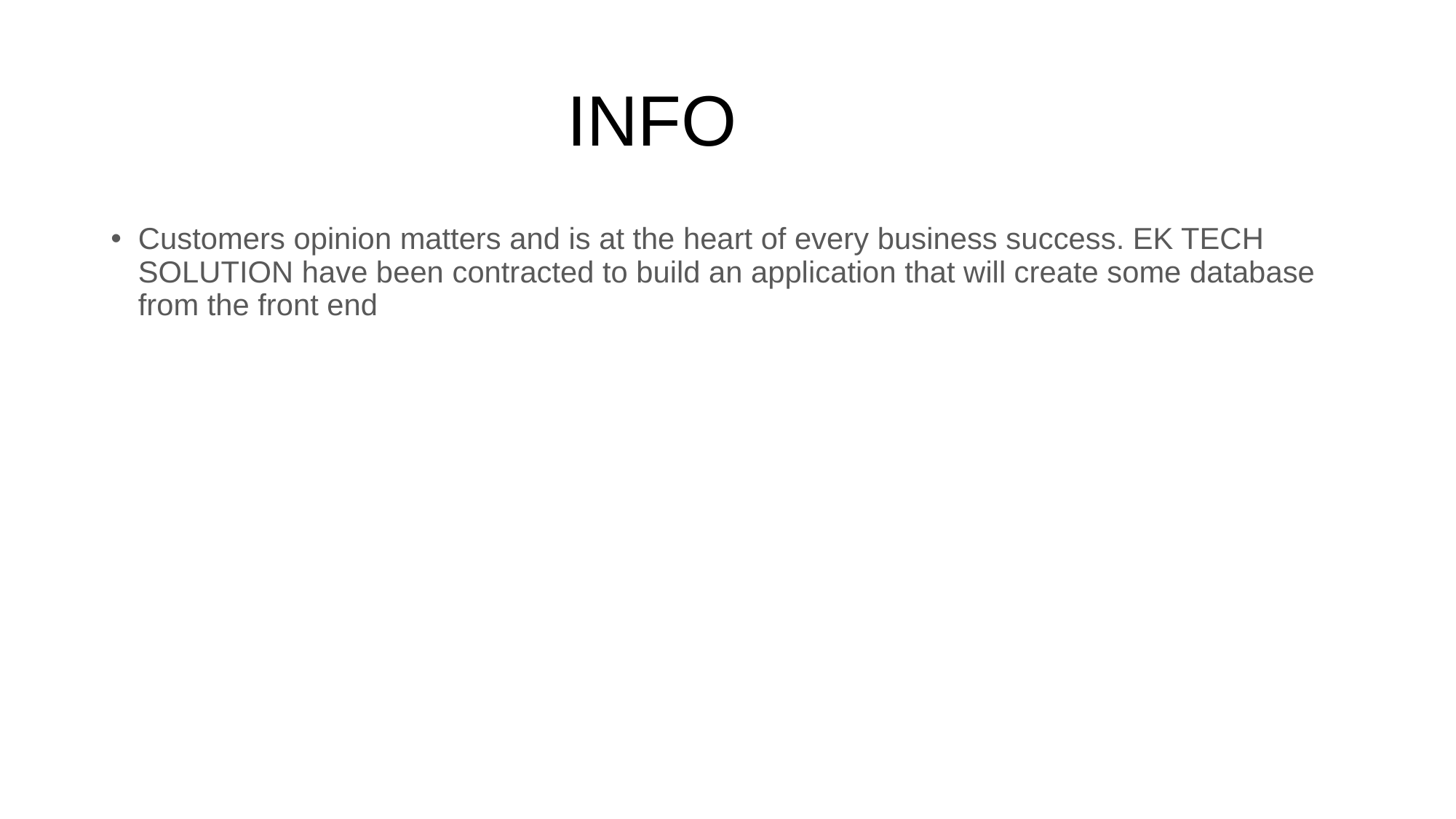

# INFO
Customers opinion matters and is at the heart of every business success. EK TECH SOLUTION have been contracted to build an application that will create some database from the front end